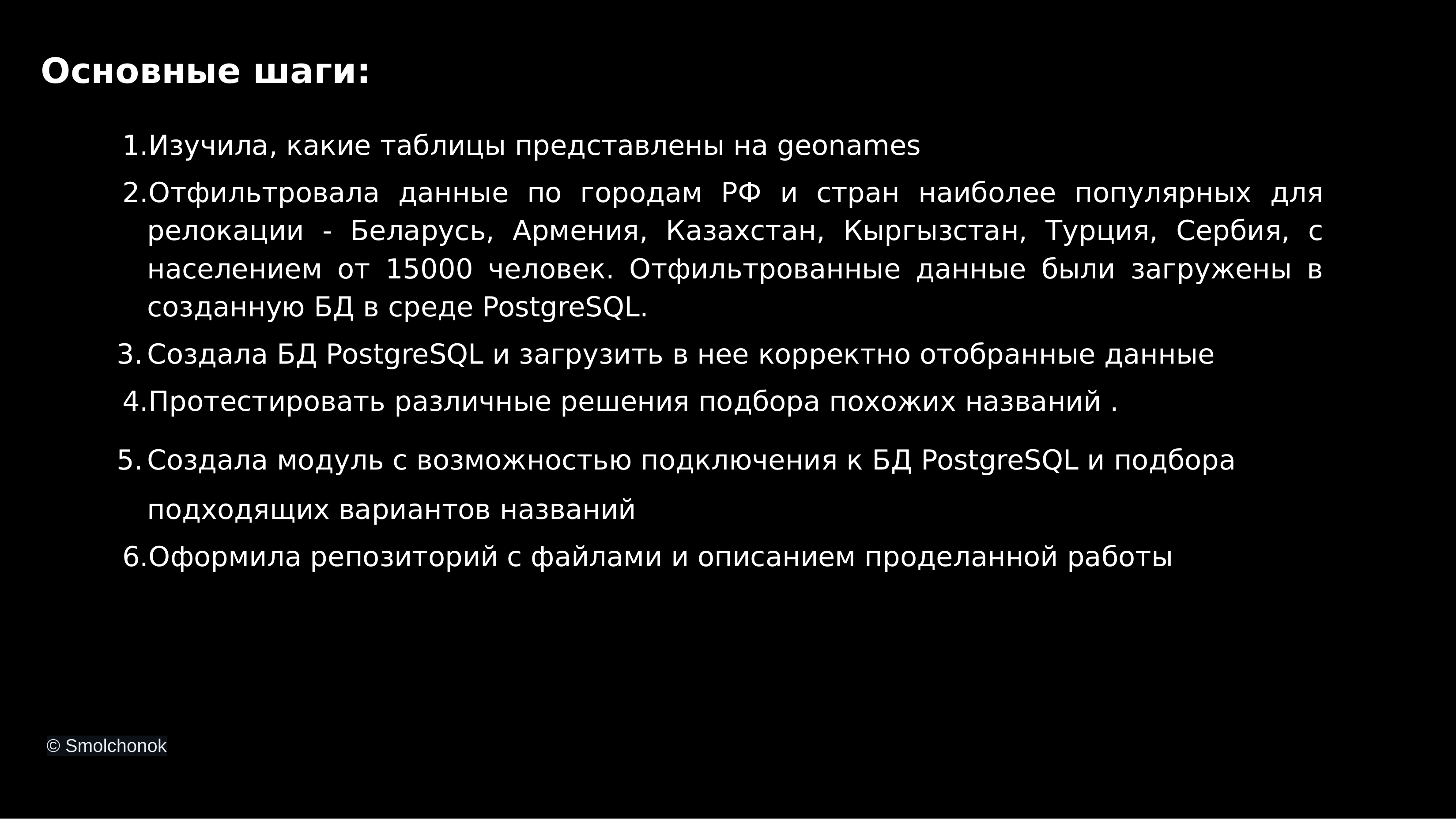

# Основные шаги:
Изучила, какие таблицы представлены на geonames
Отфильтровала данные по городам РФ и стран наиболее популярных для релокации - Беларусь, Армения, Казахстан, Кыргызстан, Турция, Сербия, с населением от 15000 человек. Отфильтрованные данные были загружены в созданную БД в среде PostgreSQL.
Создала БД PostgreSQL и загрузить в нее корректно отобранные данные
Протестировать различные решения подбора похожих названий .
Создала модуль с возможностью подключения к БД PostgreSQL и подбора подходящих вариантов названий
Оформила репозиторий с файлами и описанием проделанной работы
© Smolchonok